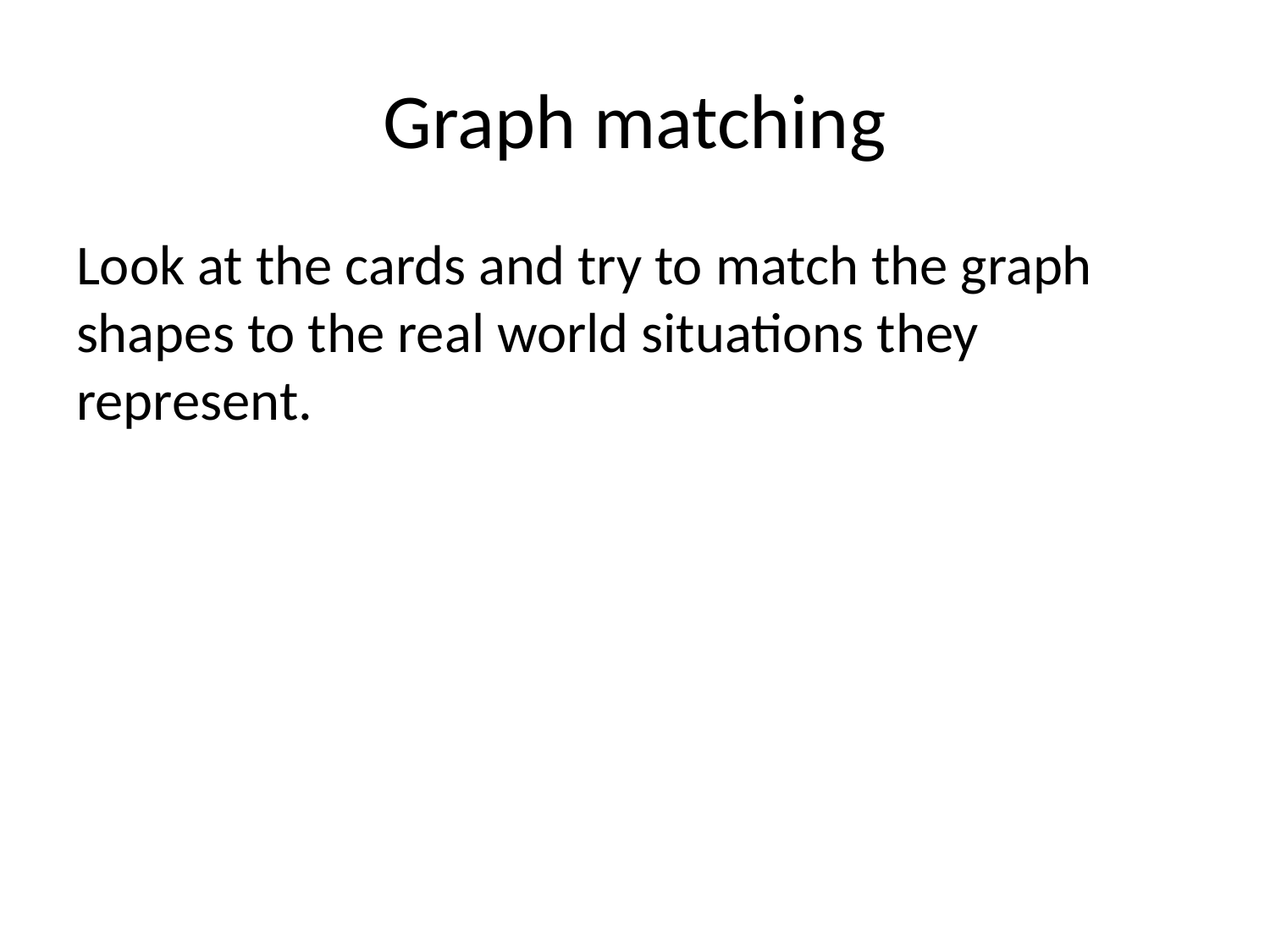

# Graph matching
Look at the cards and try to match the graph shapes to the real world situations they represent.